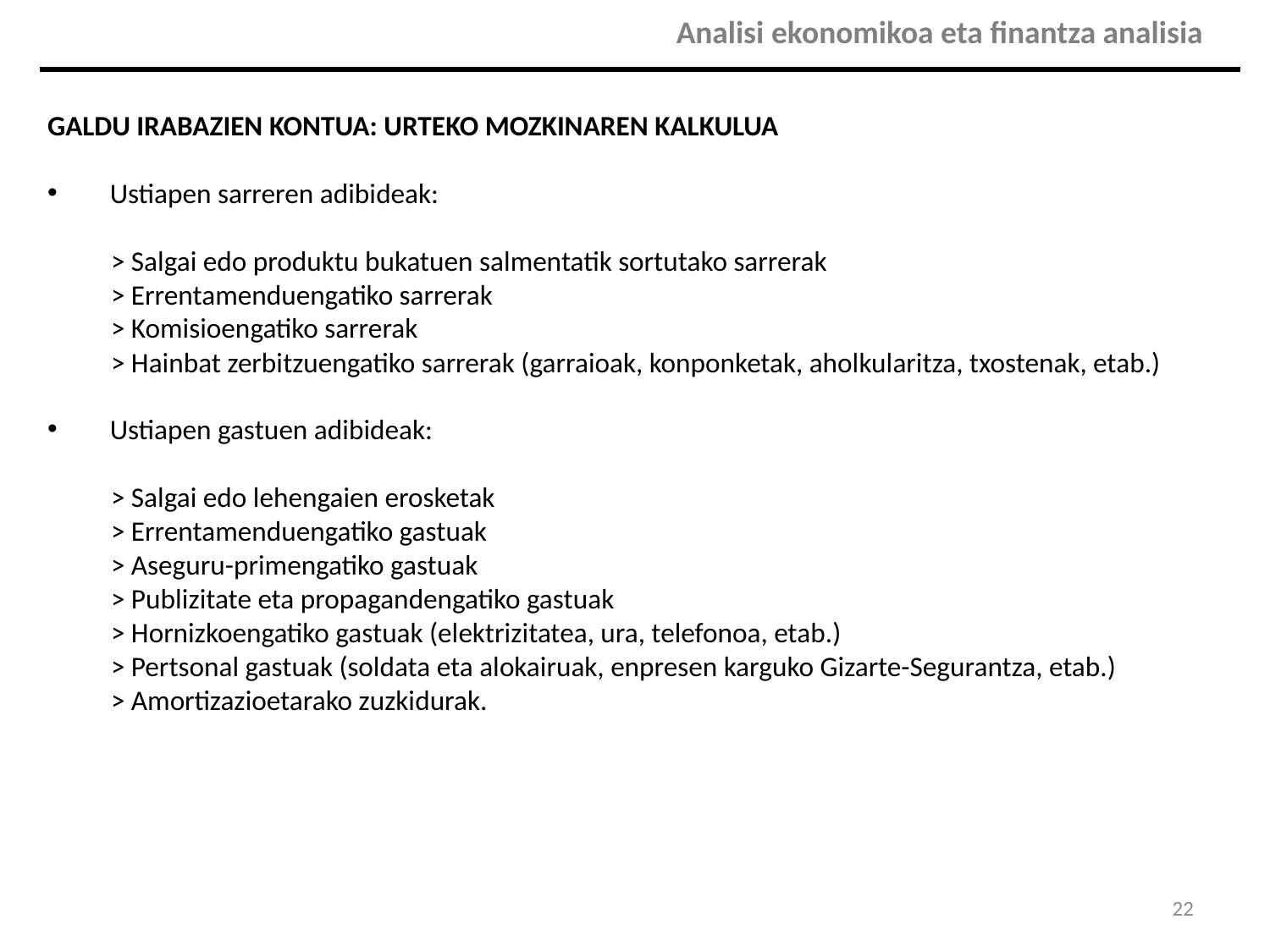

|  | Analisi ekonomikoa eta finantza analisia |
| --- | --- |
GALDU IRABAZIEN KONTUA: URTEKO MOZKINAREN KALKULUA

Ustiapen sarreren adibideak:

> Salgai edo produktu bukatuen salmentatik sortutako sarrerak
> Errentamenduengatiko sarrerak
> Komisioengatiko sarrerak
> Hainbat zerbitzuengatiko sarrerak (garraioak, konponketak, aholkularitza, txostenak, etab.)

Ustiapen gastuen adibideak:

> Salgai edo lehengaien erosketak
> Errentamenduengatiko gastuak
> Aseguru-primengatiko gastuak
> Publizitate eta propagandengatiko gastuak
> Hornizkoengatiko gastuak (elektrizitatea, ura, telefonoa, etab.)
> Pertsonal gastuak (soldata eta alokairuak, enpresen karguko Gizarte-Segurantza, etab.)
> Amortizazioetarako zuzkidurak.

22